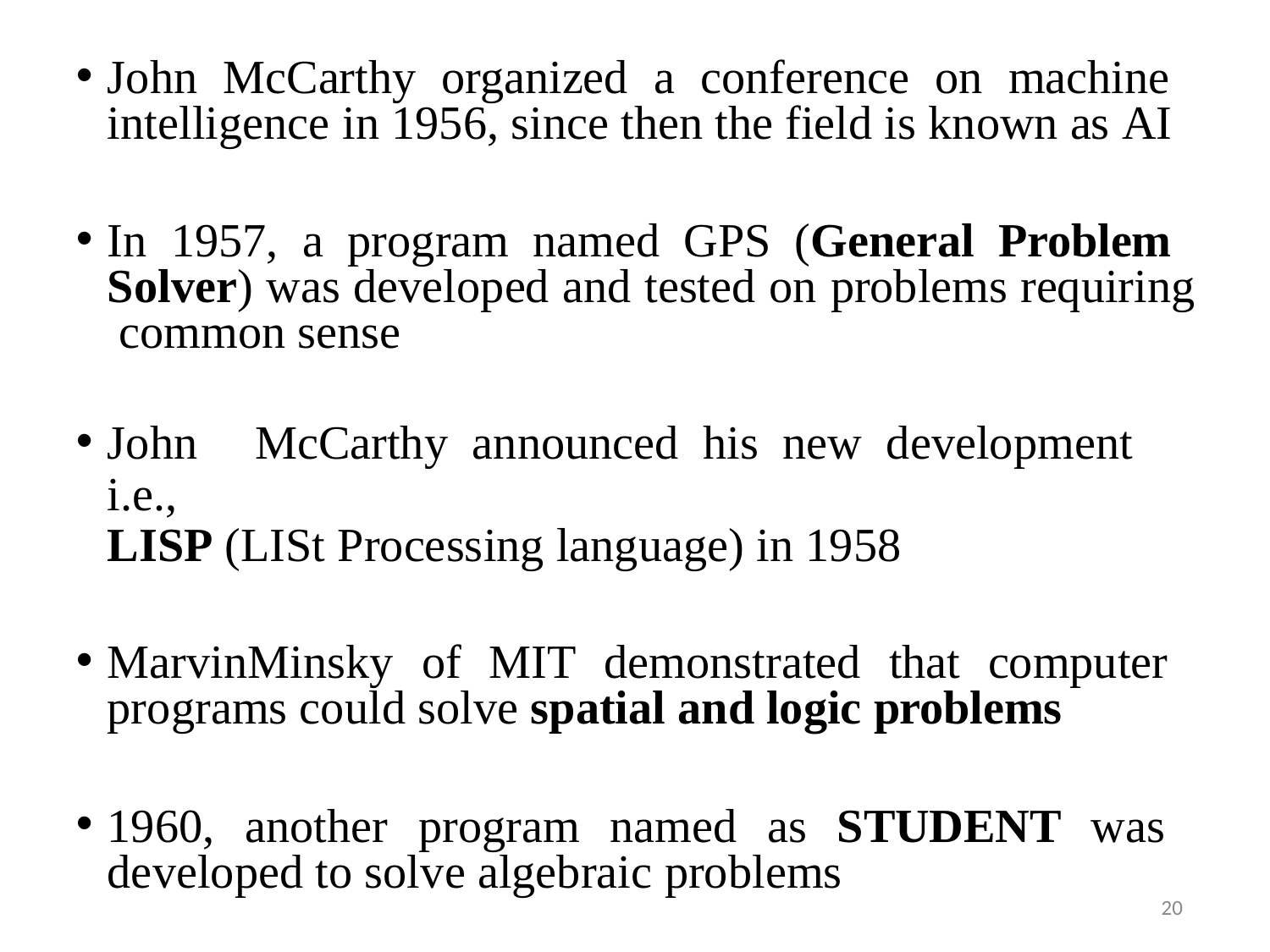

John McCarthy organized a conference on machine  intelligence in 1956, since then the field is known as AI

In 1957, a program named GPS (General Problem  Solver) was developed and tested on problems requiring  common sense

John	McCarthy	announced	his	new	development	i.e.,
LISP (LISt Processing language) in 1958

MarvinMinsky of MIT demonstrated that computer  programs could solve spatial and logic problems

1960, another program named as STUDENT was  developed to solve algebraic problems
20